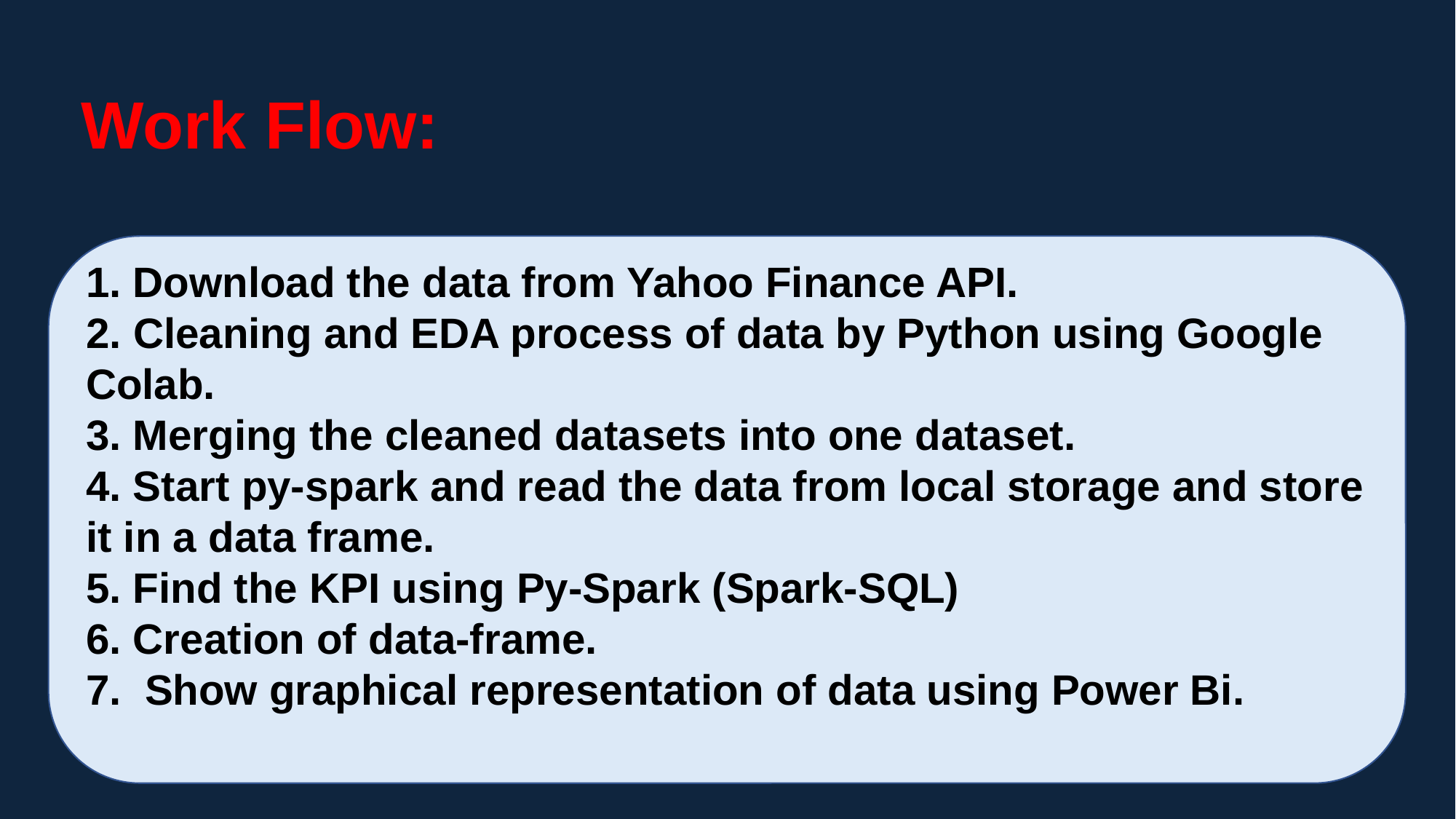

# Work Flow:
1. Download the data from Yahoo Finance API.
2. Cleaning and EDA process of data by Python using Google Colab.
3. Merging the cleaned datasets into one dataset.
4. Start py-spark and read the data from local storage and store it in a data frame.
5. Find the KPI using Py-Spark (Spark-SQL)
6. Creation of data-frame.
7.  Show graphical representation of data using Power Bi.